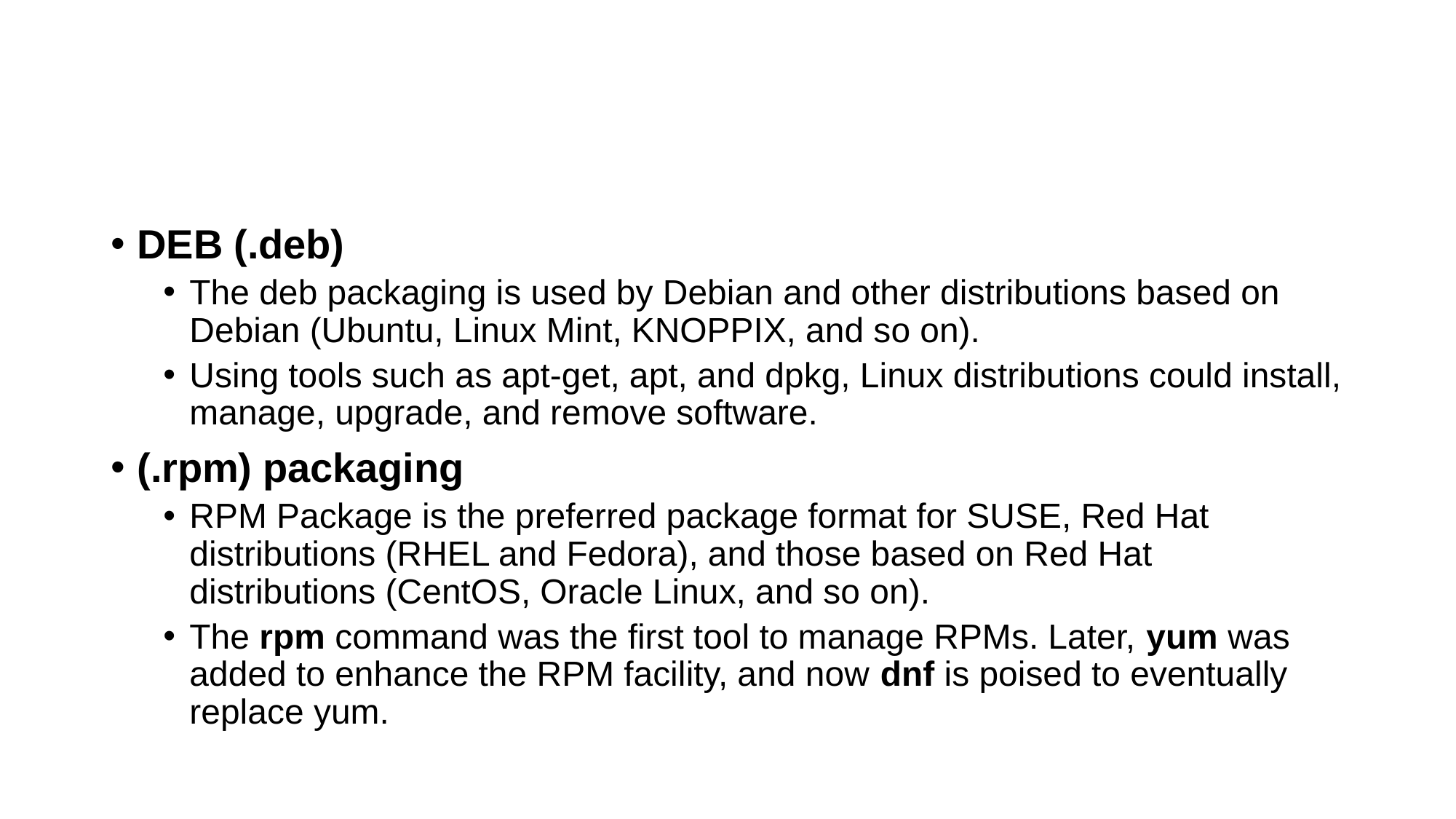

#
DEB (.deb)
The deb packaging is used by Debian and other distributions based on Debian (Ubuntu, Linux Mint, KNOPPIX, and so on).
Using tools such as apt-get, apt, and dpkg, Linux distributions could install, manage, upgrade, and remove software.
(.rpm) packaging
RPM Package is the preferred package format for SUSE, Red Hat distributions (RHEL and Fedora), and those based on Red Hat distributions (CentOS, Oracle Linux, and so on).
The rpm command was the first tool to manage RPMs. Later, yum was added to enhance the RPM facility, and now dnf is poised to eventually replace yum.